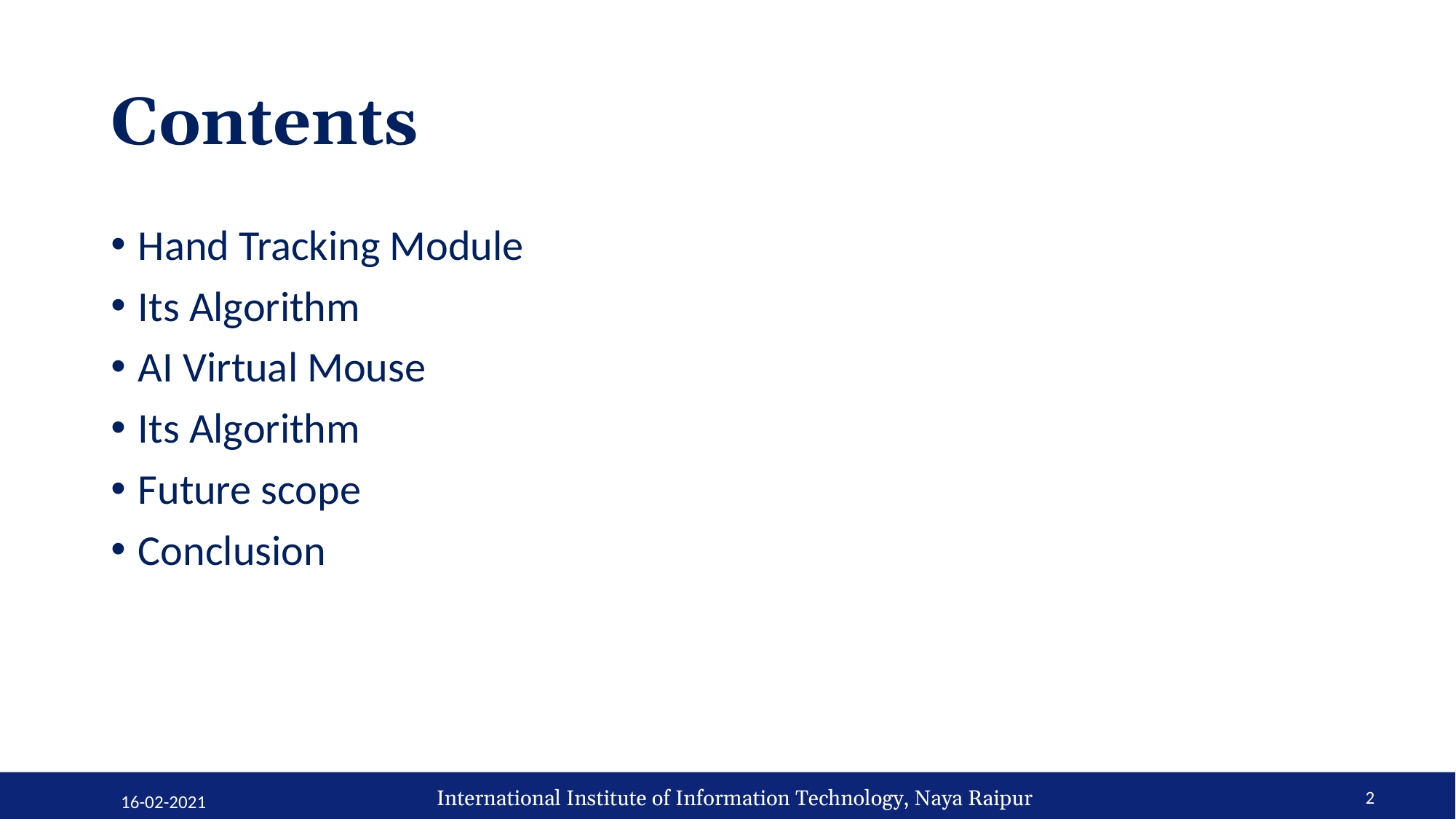

# Contents
Hand Tracking Module
Its Algorithm
AI Virtual Mouse
Its Algorithm
Future scope
Conclusion

International Institute of Information Technology, Naya Raipur
2
16-02-2021